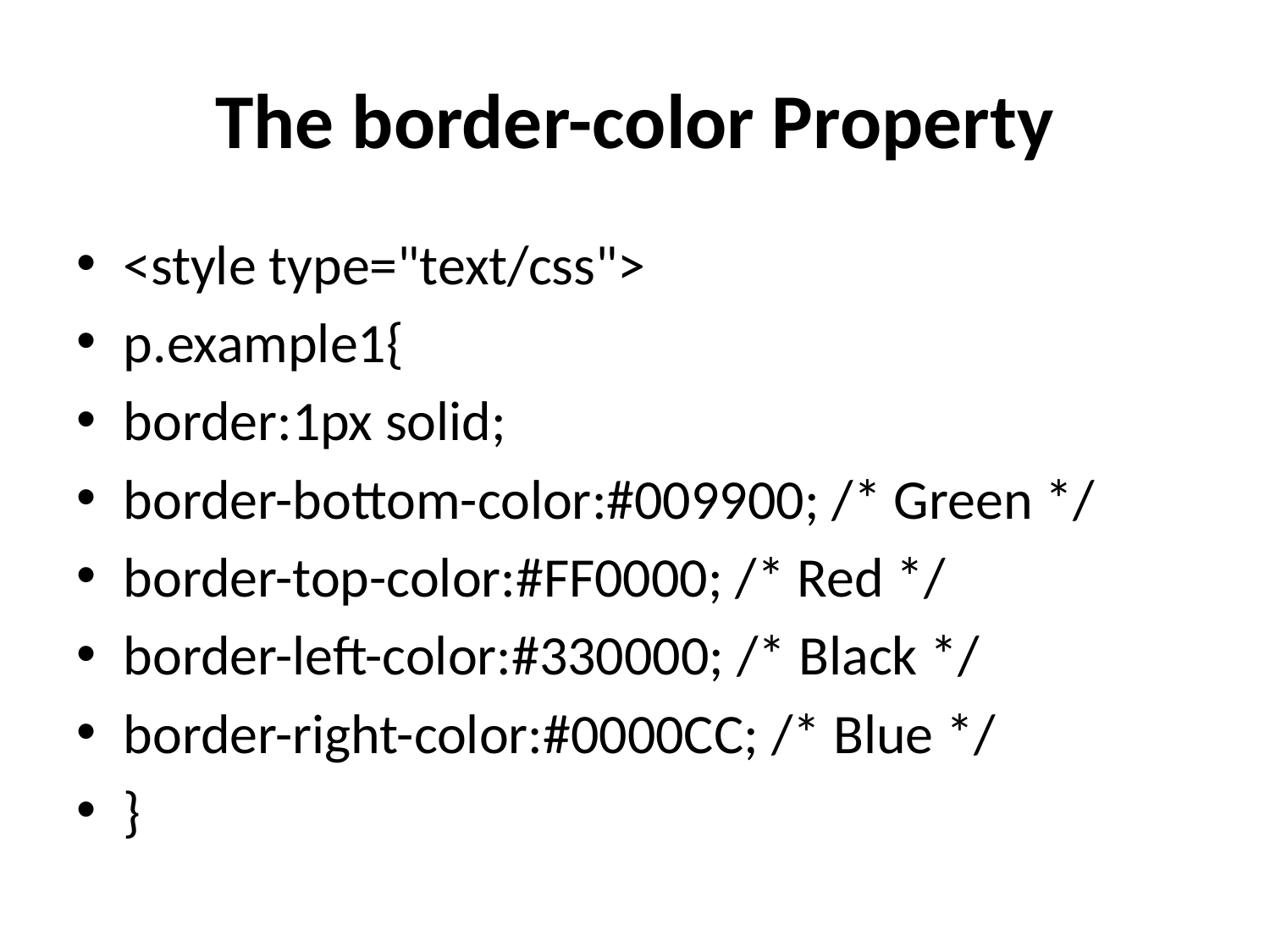

# The border-color Property
<style type="text/css">
p.example1{
border:1px solid;
border-bottom-color:#009900; /* Green */
border-top-color:#FF0000; /* Red */
border-left-color:#330000; /* Black */
border-right-color:#0000CC; /* Blue */
}